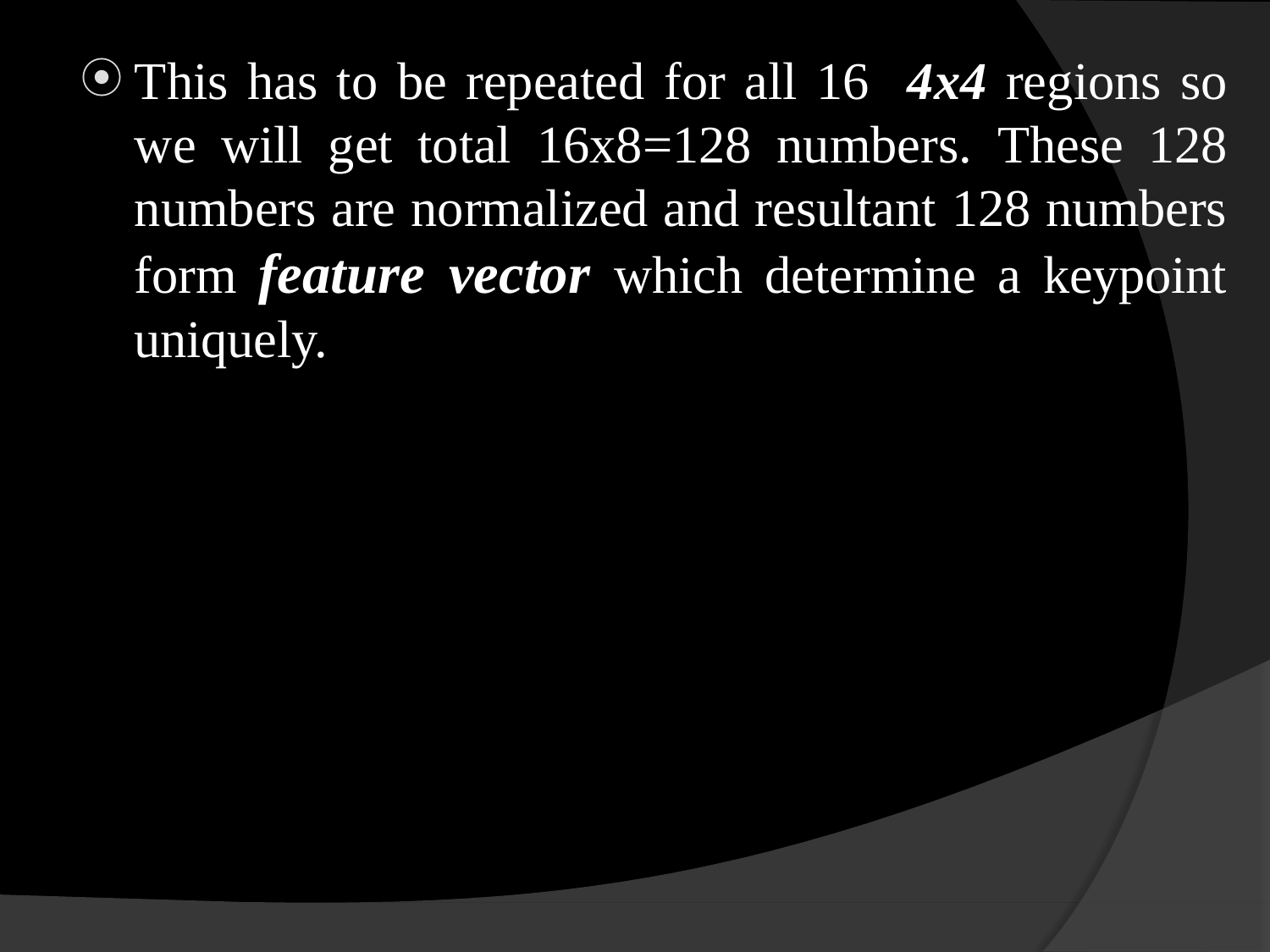

This has to be repeated for all 16  4x4 regions so we will get total 16x8=128 numbers. These 128 numbers are normalized and resultant 128 numbers form feature vector which determine a keypoint uniquely.